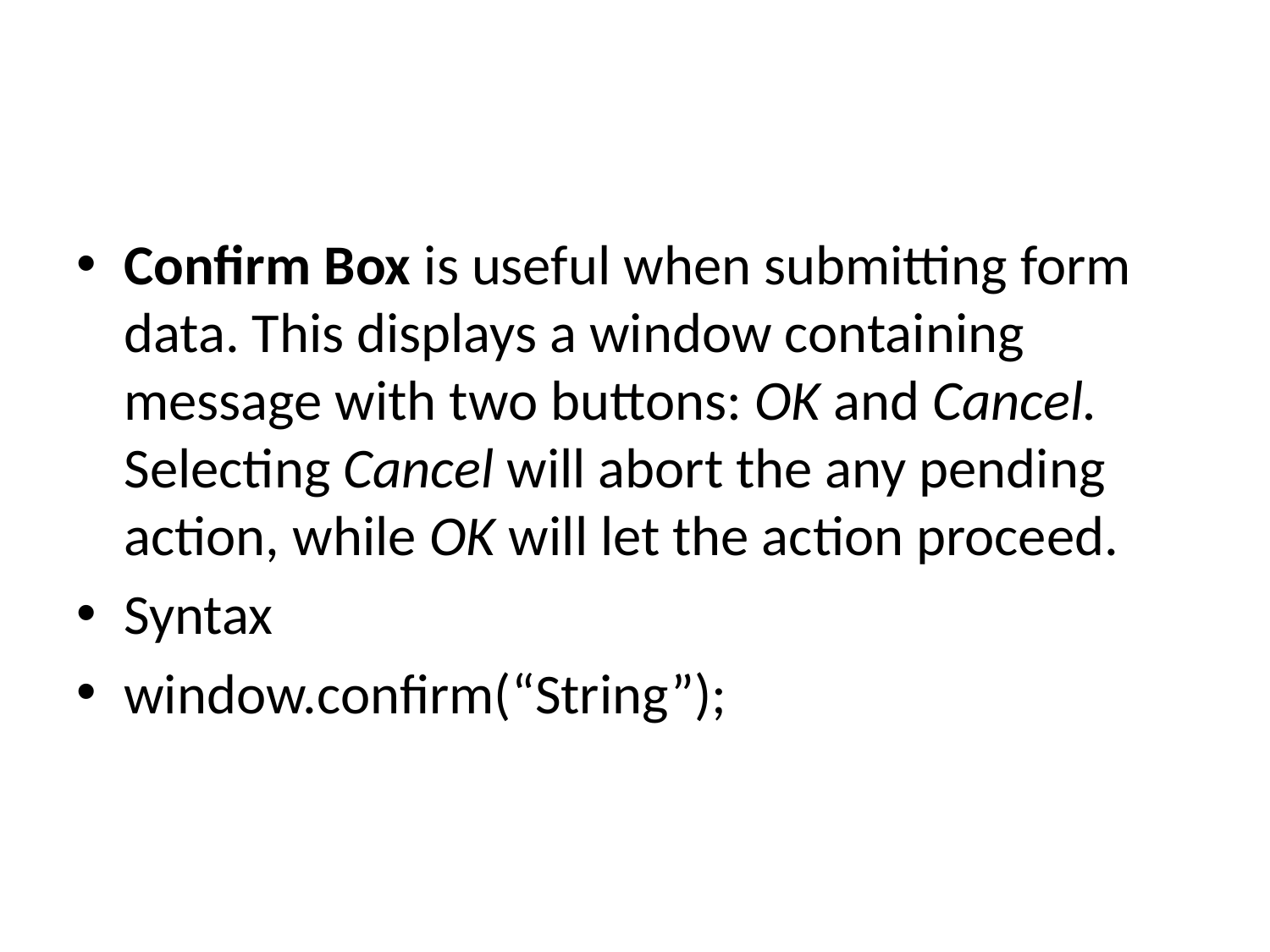

Confirm Box is useful when submitting form data. This displays a window containing message with two buttons: OK and Cancel. Selecting Cancel will abort the any pending action, while OK will let the action proceed.
Syntax
window.confirm(“String”);